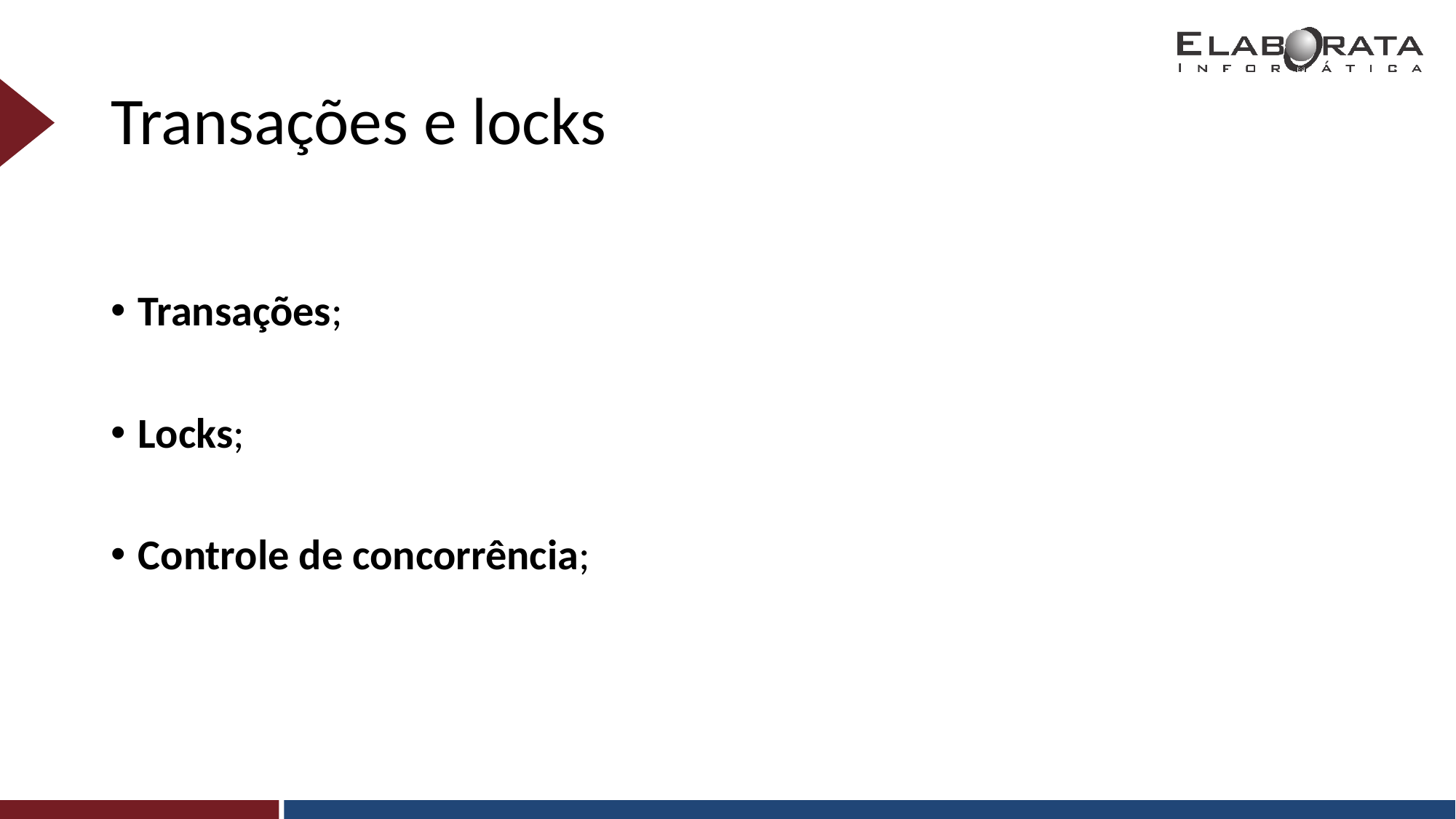

# Transações e locks

Transações;

Locks;

Controle de concorrência;